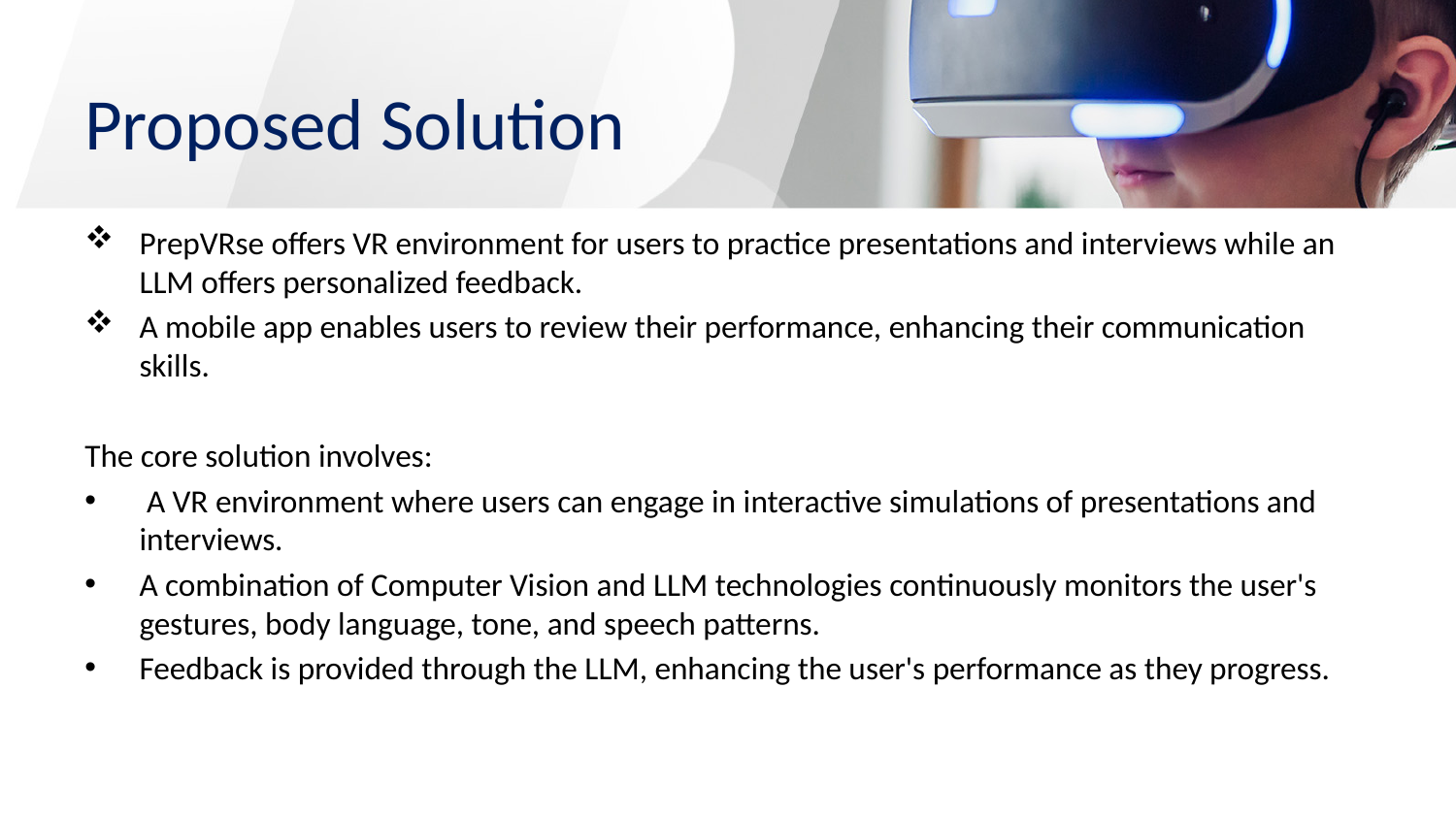

# Proposed Solution
PrepVRse offers VR environment for users to practice presentations and interviews while an LLM offers personalized feedback.
A mobile app enables users to review their performance, enhancing their communication skills.

The core solution involves:
 A VR environment where users can engage in interactive simulations of presentations and interviews.
A combination of Computer Vision and LLM technologies continuously monitors the user's gestures, body language, tone, and speech patterns.
Feedback is provided through the LLM, enhancing the user's performance as they progress.